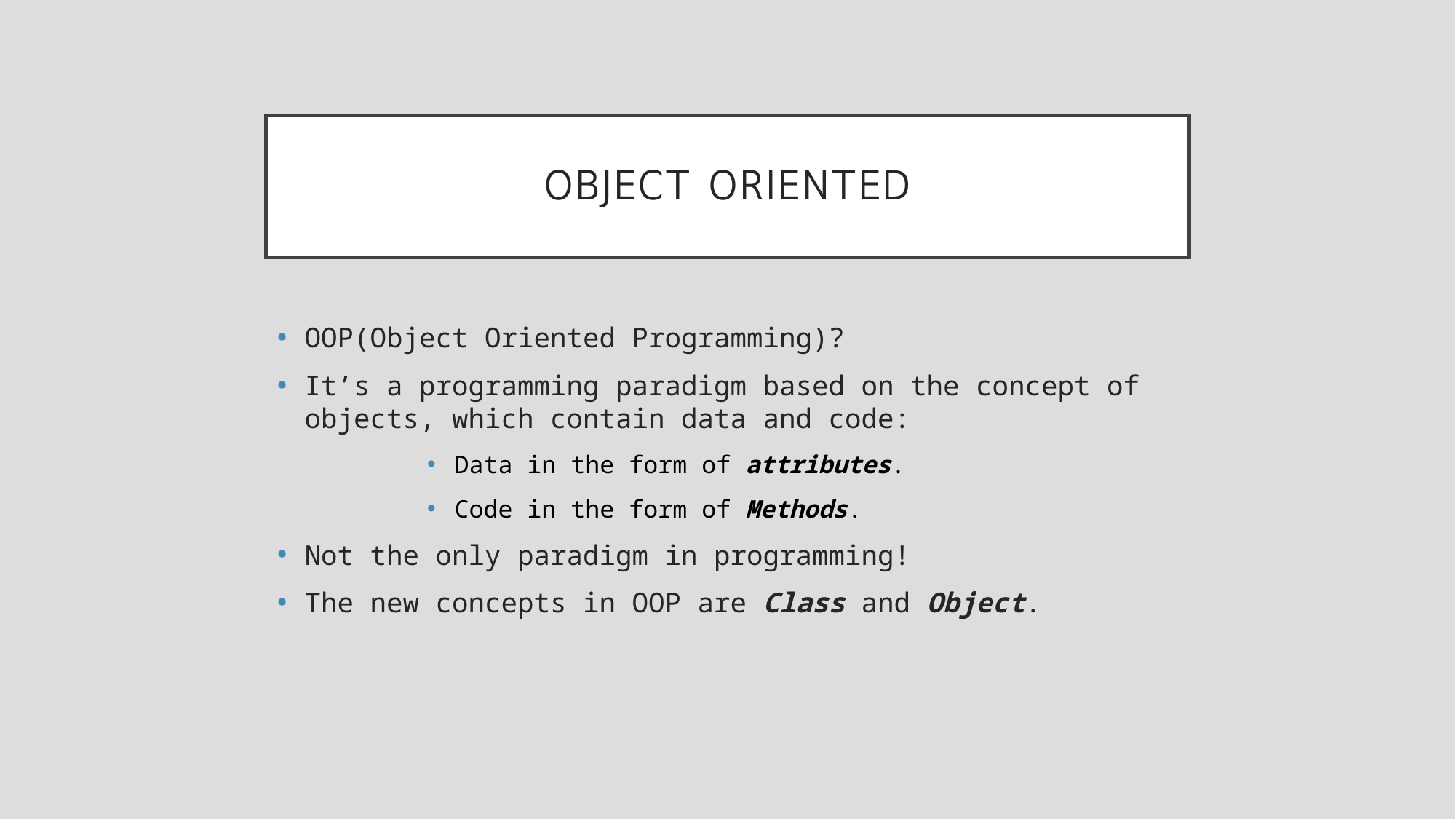

# Object oriented
OOP(Object Oriented Programming)?
It’s a programming paradigm based on the concept of objects, which contain data and code:
Data in the form of attributes.
Code in the form of Methods.
Not the only paradigm in programming!
The new concepts in OOP are Class and Object.